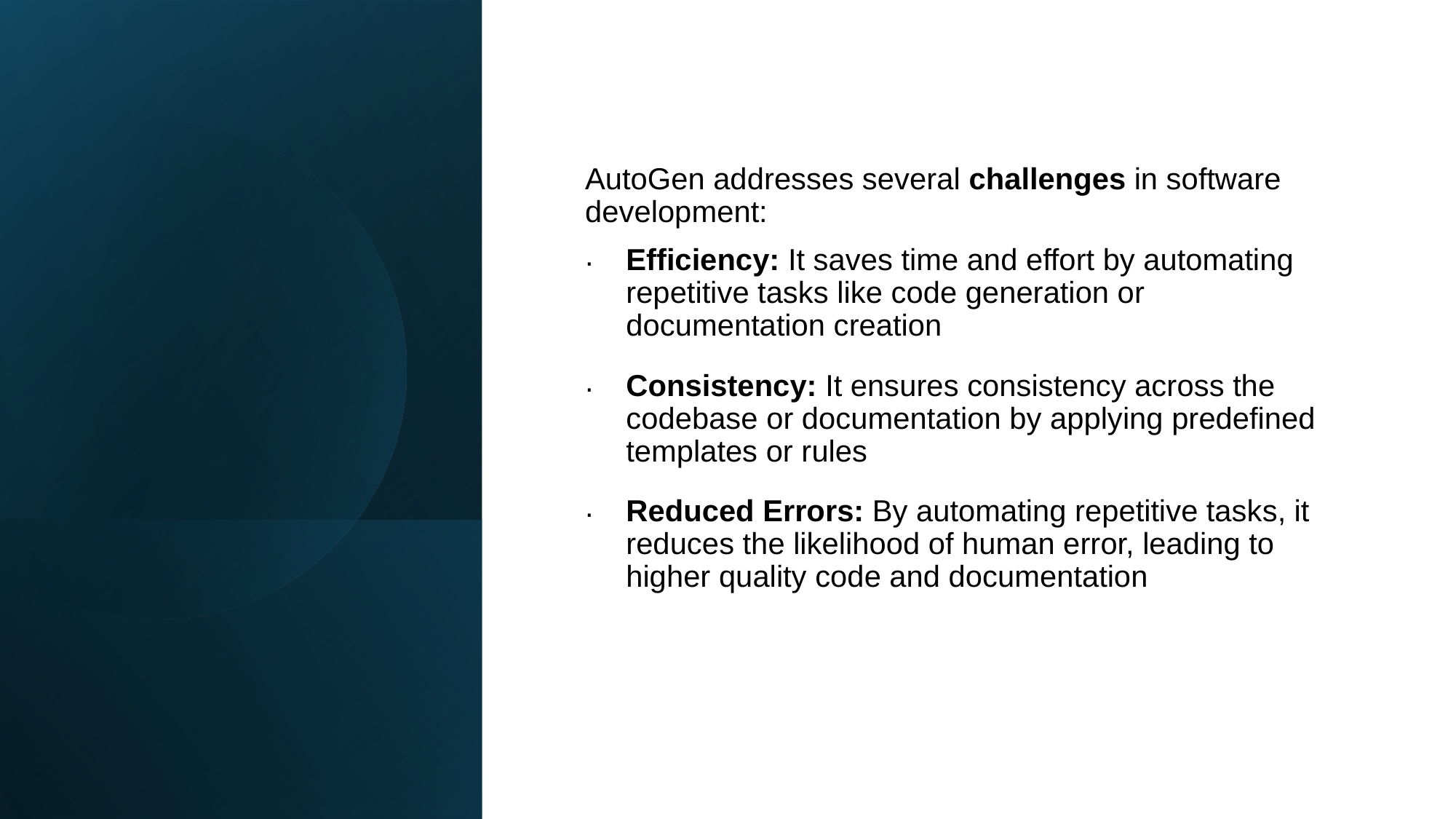

AutoGen addresses several challenges in software development:
Efficiency: It saves time and effort by automating repetitive tasks like code generation or documentation creation
Consistency: It ensures consistency across the codebase or documentation by applying predefined templates or rules
Reduced Errors: By automating repetitive tasks, it reduces the likelihood of human error, leading to higher quality code and documentation